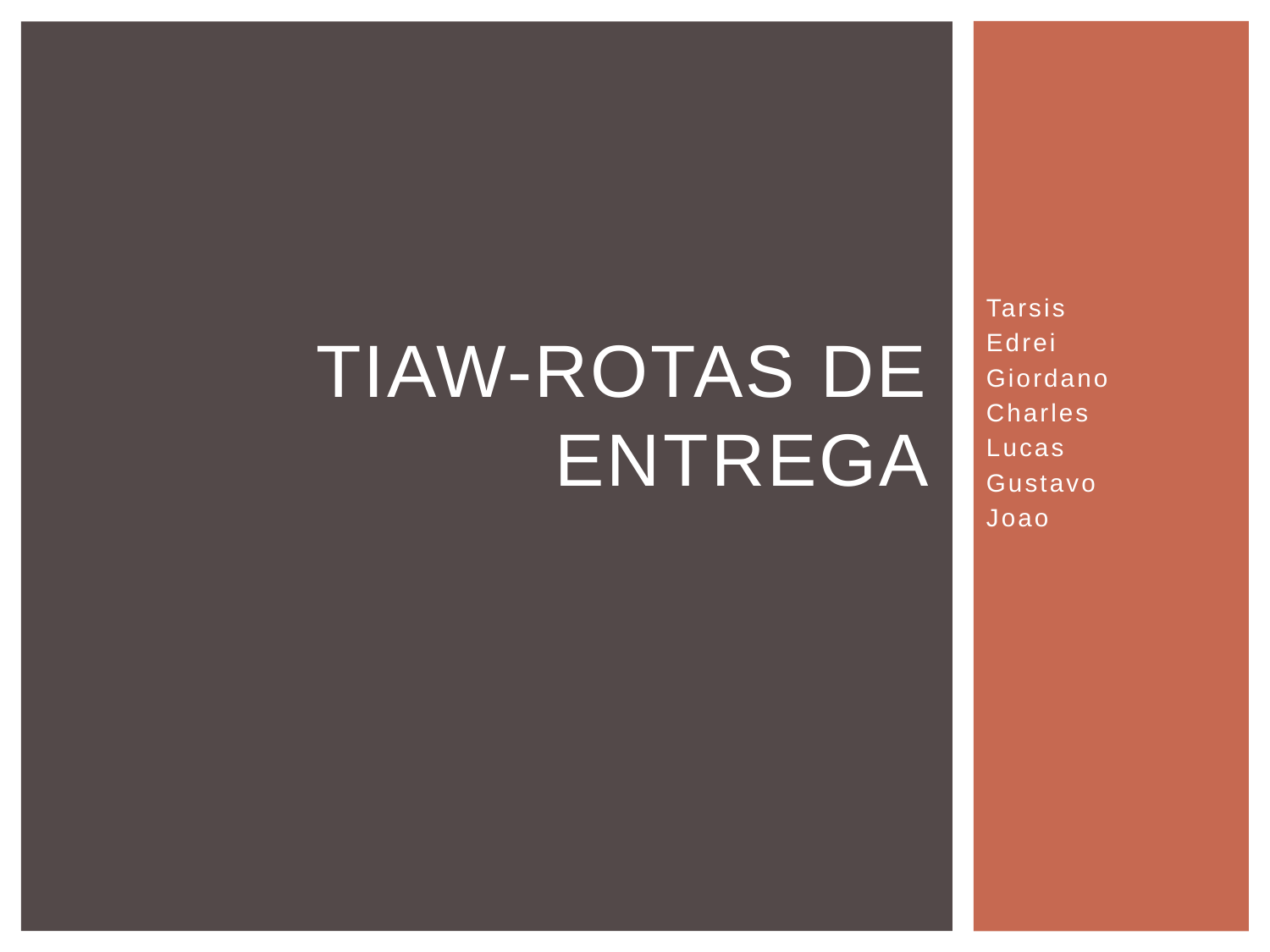

# TIAW-Rotas de entrega
Tarsis
Edrei
Giordano
Charles
Lucas
Gustavo
Joao